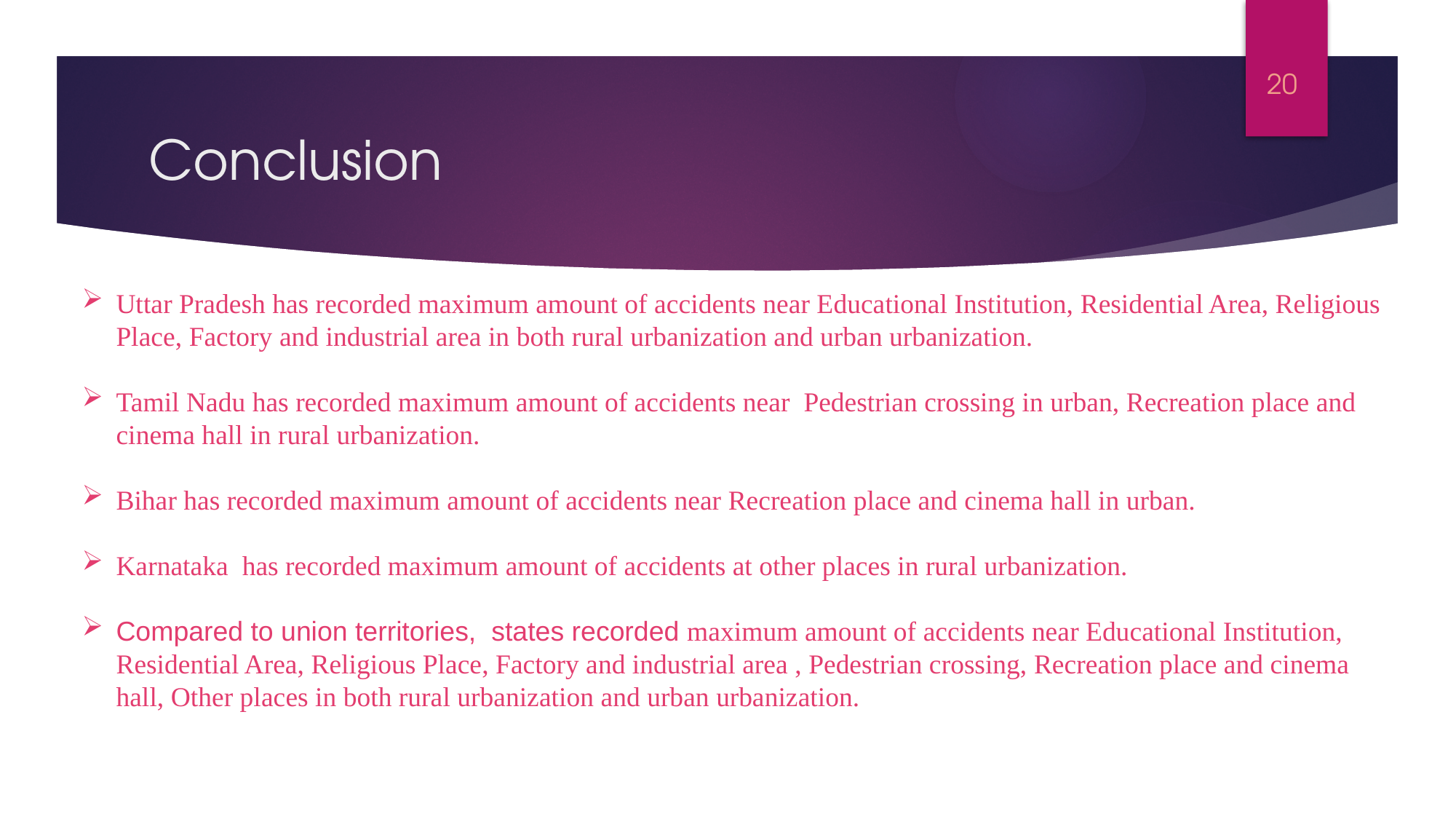

20
# Conclusion
Uttar Pradesh has recorded maximum amount of accidents near Educational Institution, Residential Area, Religious Place, Factory and industrial area in both rural urbanization and urban urbanization.

Tamil Nadu has recorded maximum amount of accidents near  Pedestrian crossing in urban, Recreation place and cinema hall in rural urbanization.

Bihar has recorded maximum amount of accidents near Recreation place and cinema hall in urban.

Karnataka  has recorded maximum amount of accidents at other places in rural urbanization.

Compared to union territories,  states recorded maximum amount of accidents near Educational Institution, Residential Area, Religious Place, Factory and industrial area , Pedestrian crossing, Recreation place and cinema hall, Other places in both rural urbanization and urban urbanization.